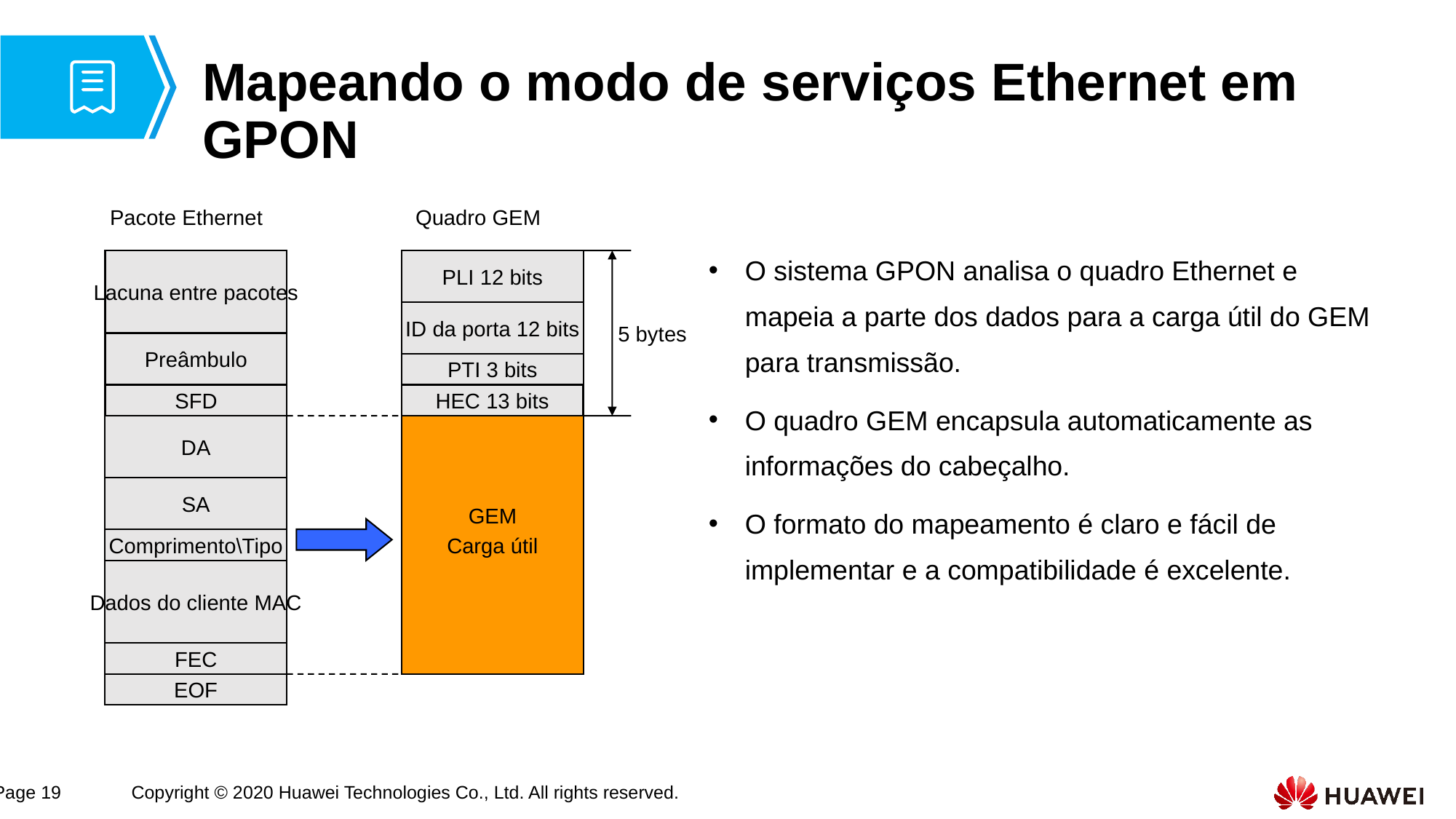

# Mapeando o modo de serviços Ethernet em GPON
Pacote Ethernet
Quadro GEM
Lacuna entre pacotes
PLI 12 bits

ID da porta 12 bits
5 bytes
Preâmbulo
PTI 3 bits
SFD
HEC 13 bits
DA

GEM
Carga útil

SA

Comprimento\Tipo
Dados do cliente MAC
FEC
EOF

O sistema GPON analisa o quadro Ethernet e mapeia a parte dos dados para a carga útil do GEM para transmissão.
O quadro GEM encapsula automaticamente as informações do cabeçalho.
O formato do mapeamento é claro e fácil de implementar e a compatibilidade é excelente.